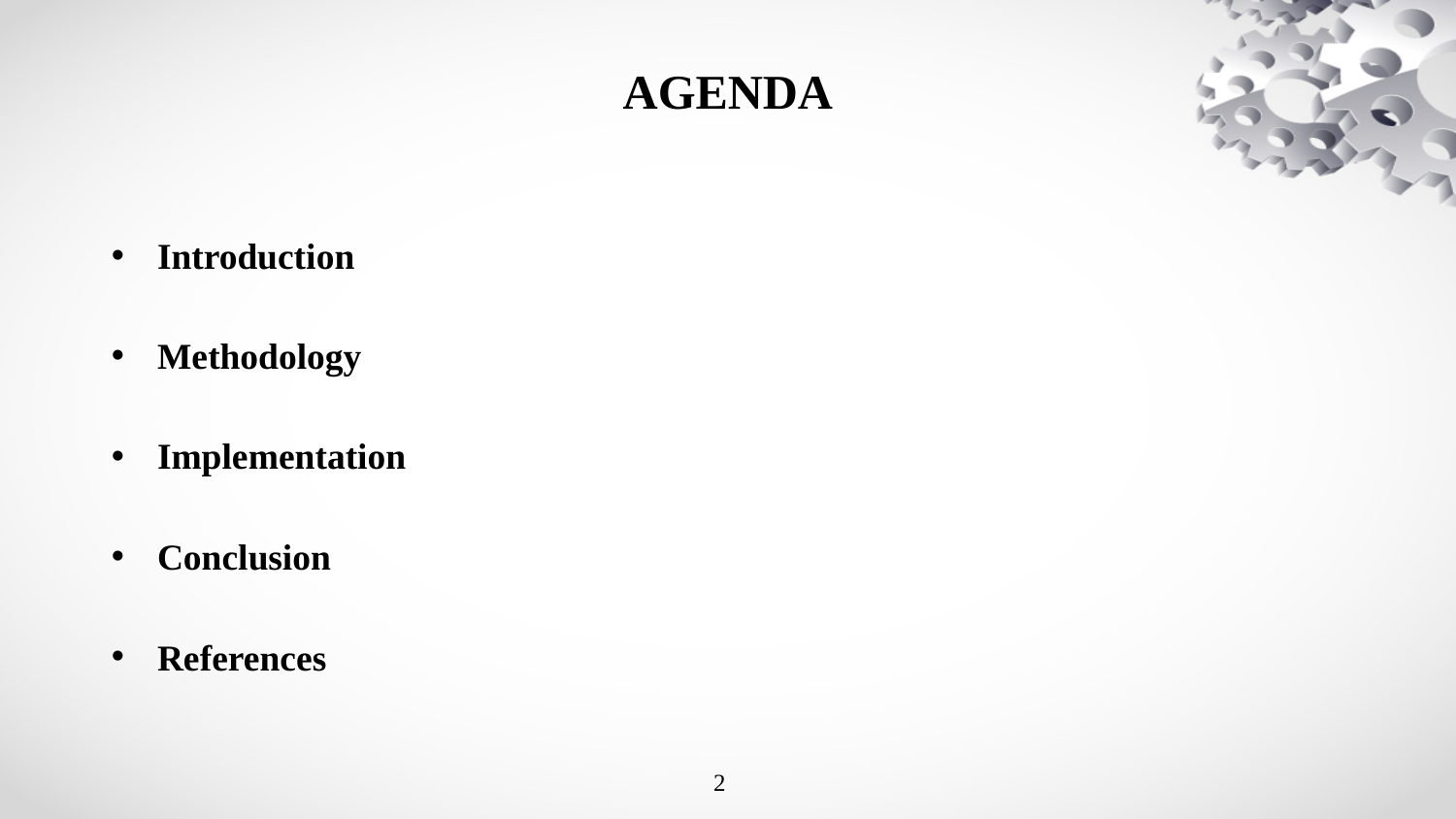

AGENDA
Introduction
Methodology
Implementation
Conclusion
References
2